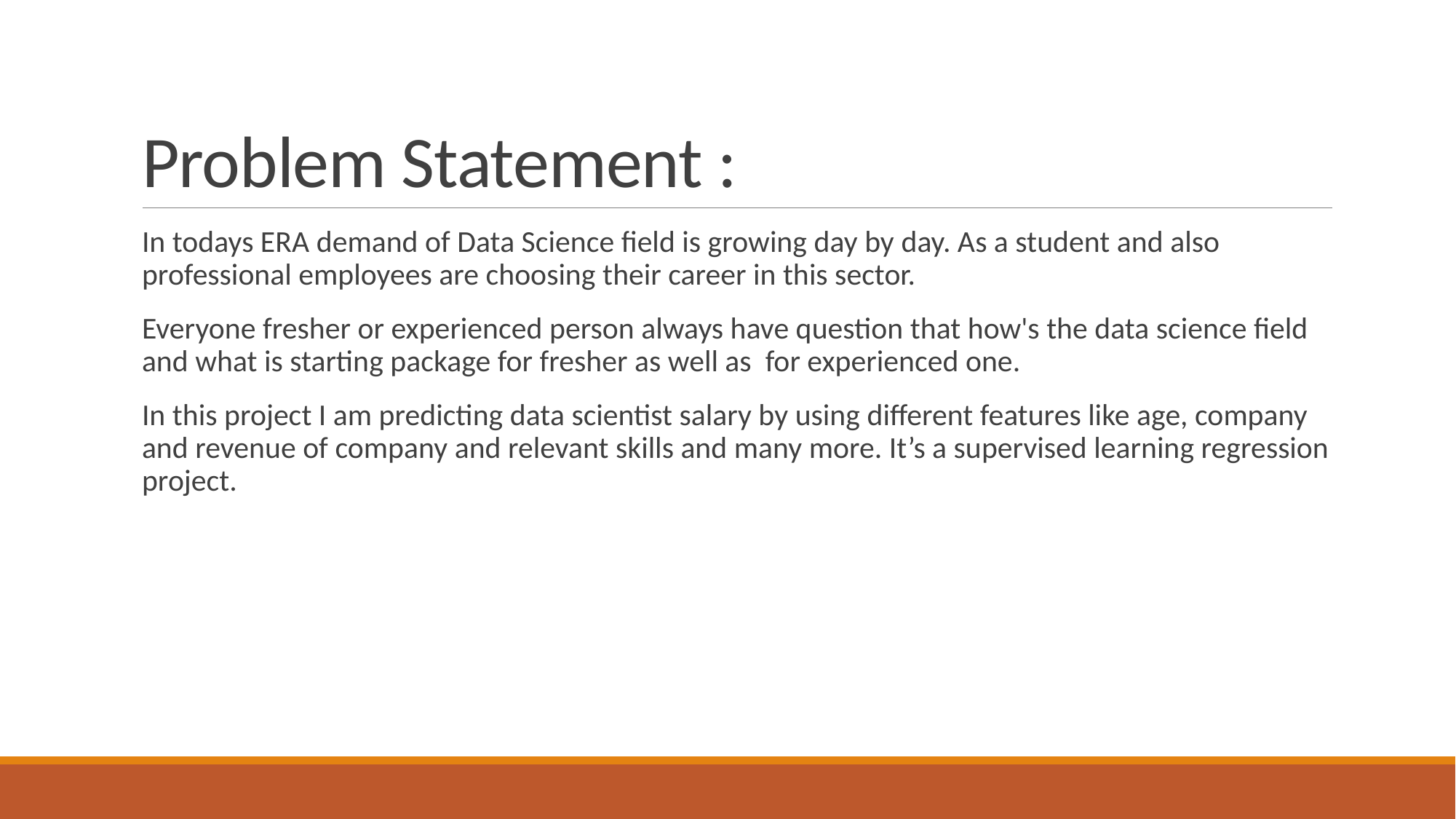

# Problem Statement :
In todays ERA demand of Data Science field is growing day by day. As a student and also professional employees are choosing their career in this sector.
Everyone fresher or experienced person always have question that how's the data science field and what is starting package for fresher as well as  for experienced one.
In this project I am predicting data scientist salary by using different features like age, company and revenue of company and relevant skills and many more. It’s a supervised learning regression project.